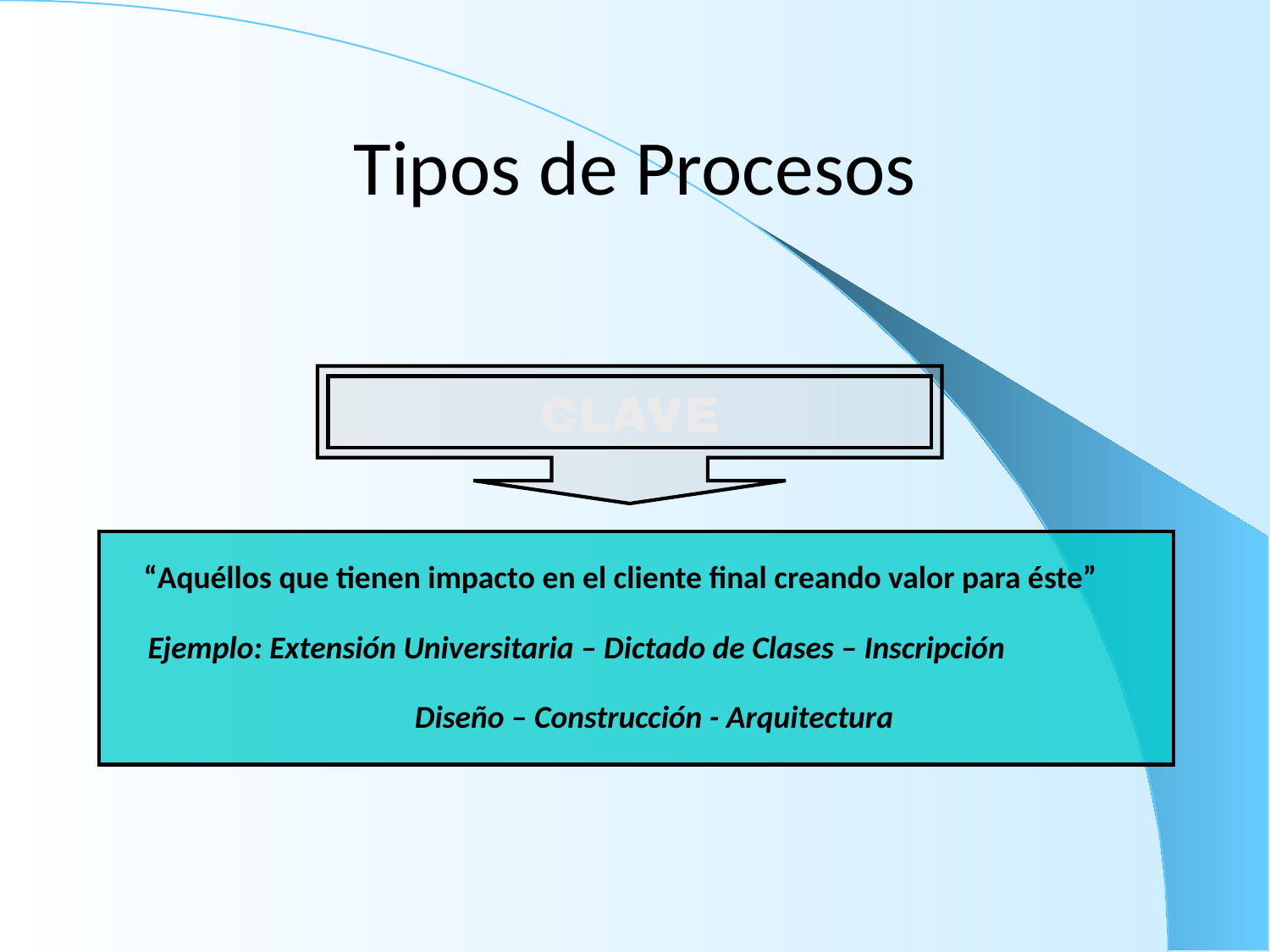

# Tipos de Procesos

CLAVE
     “Aquéllos que tienen impacto en el cliente final creando valor para éste”
     Ejemplo: Extensión Universitaria – Dictado de Clases – Inscripción
     Diseño – Construcción - Arquitectura